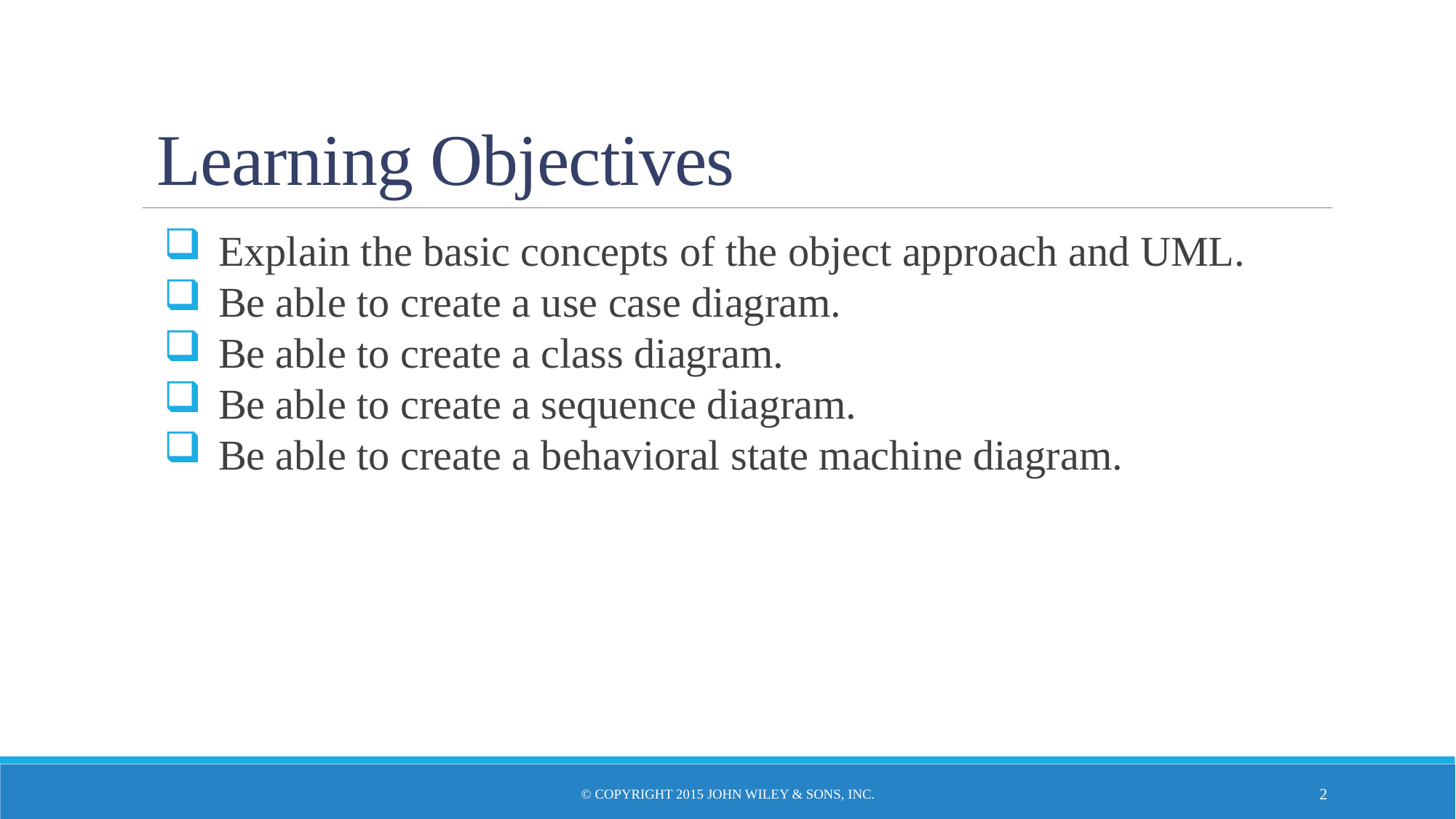

# Learning Objectives
Explain the basic concepts of the object approach and UML.
Be able to create a use case diagram.
Be able to create a class diagram.
Be able to create a sequence diagram.
Be able to create a behavioral state machine diagram.
© Copyright 2015 John Wiley & Sons, Inc.
2